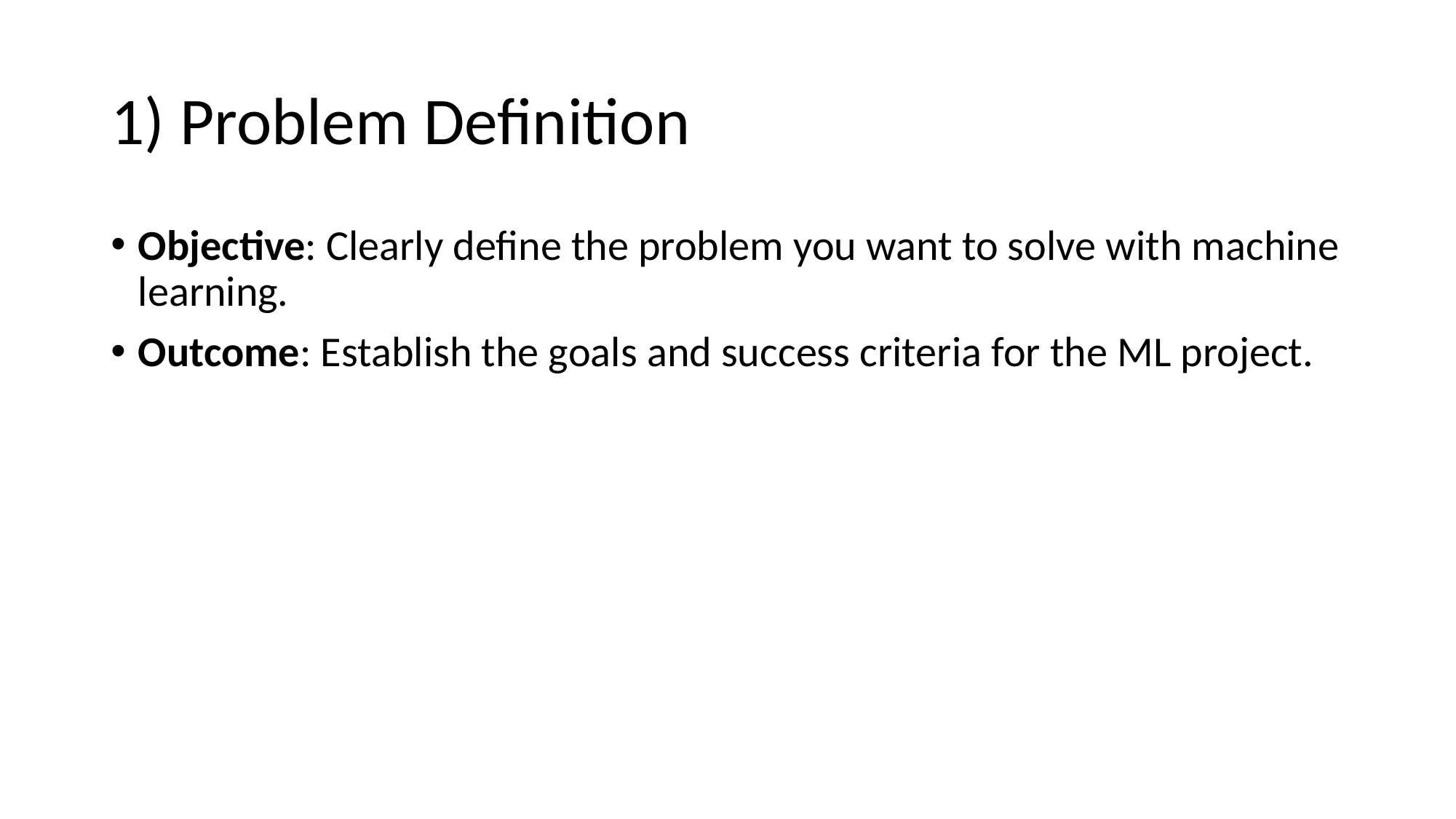

# 1) Problem Definition
Objective: Clearly define the problem you want to solve with machine learning.
Outcome: Establish the goals and success criteria for the ML project.